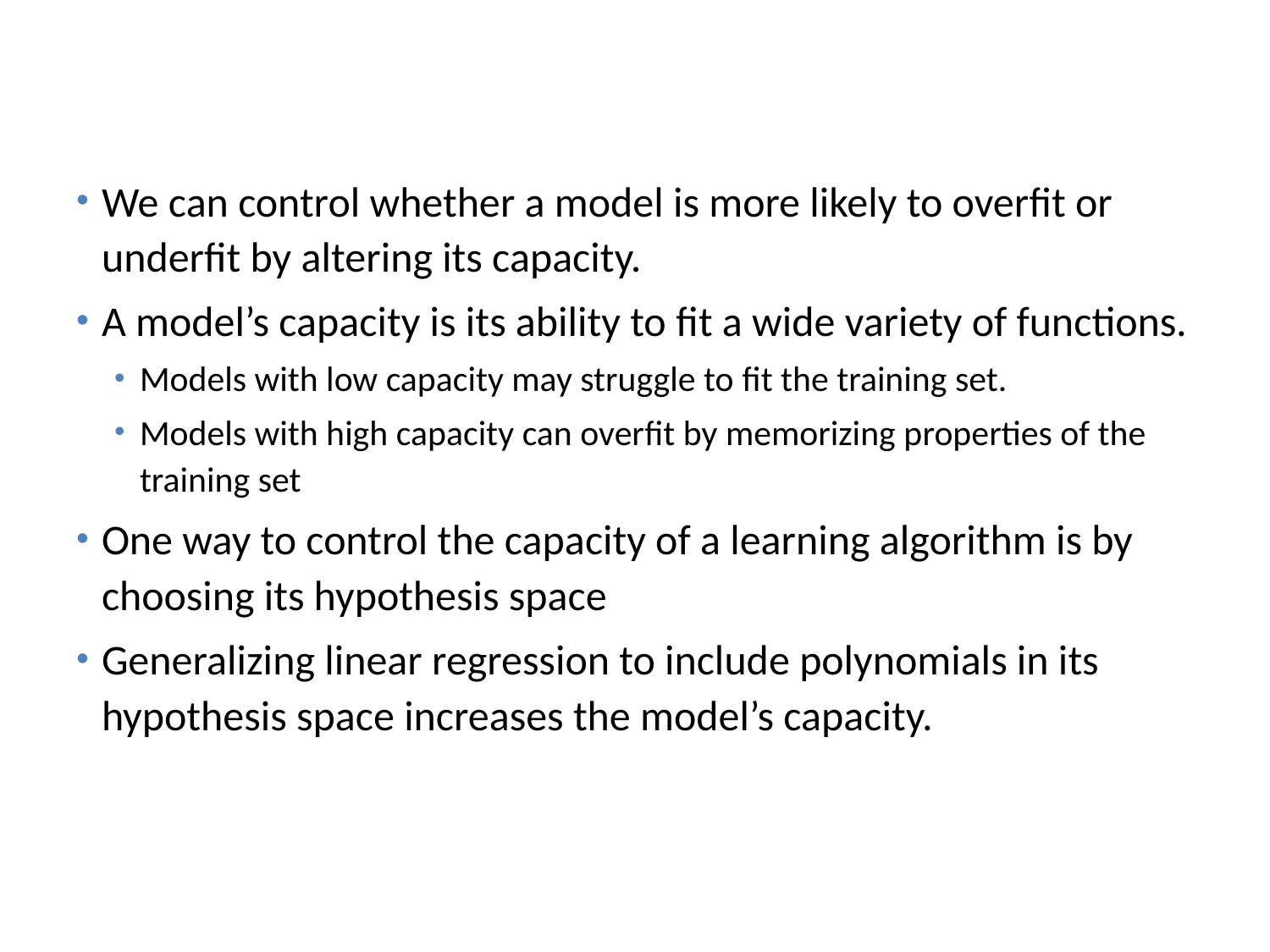

# Capacity
We can control whether a model is more likely to overﬁt or underﬁt by altering its capacity.
A model’s capacity is its ability to ﬁt a wide variety of functions.
Models with low capacity may struggle to ﬁt the training set.
Models with high capacity can overﬁt by memorizing properties of the training set
One way to control the capacity of a learning algorithm is by choosing its hypothesis space
Generalizing linear regression to include polynomials in its hypothesis space increases the model’s capacity.